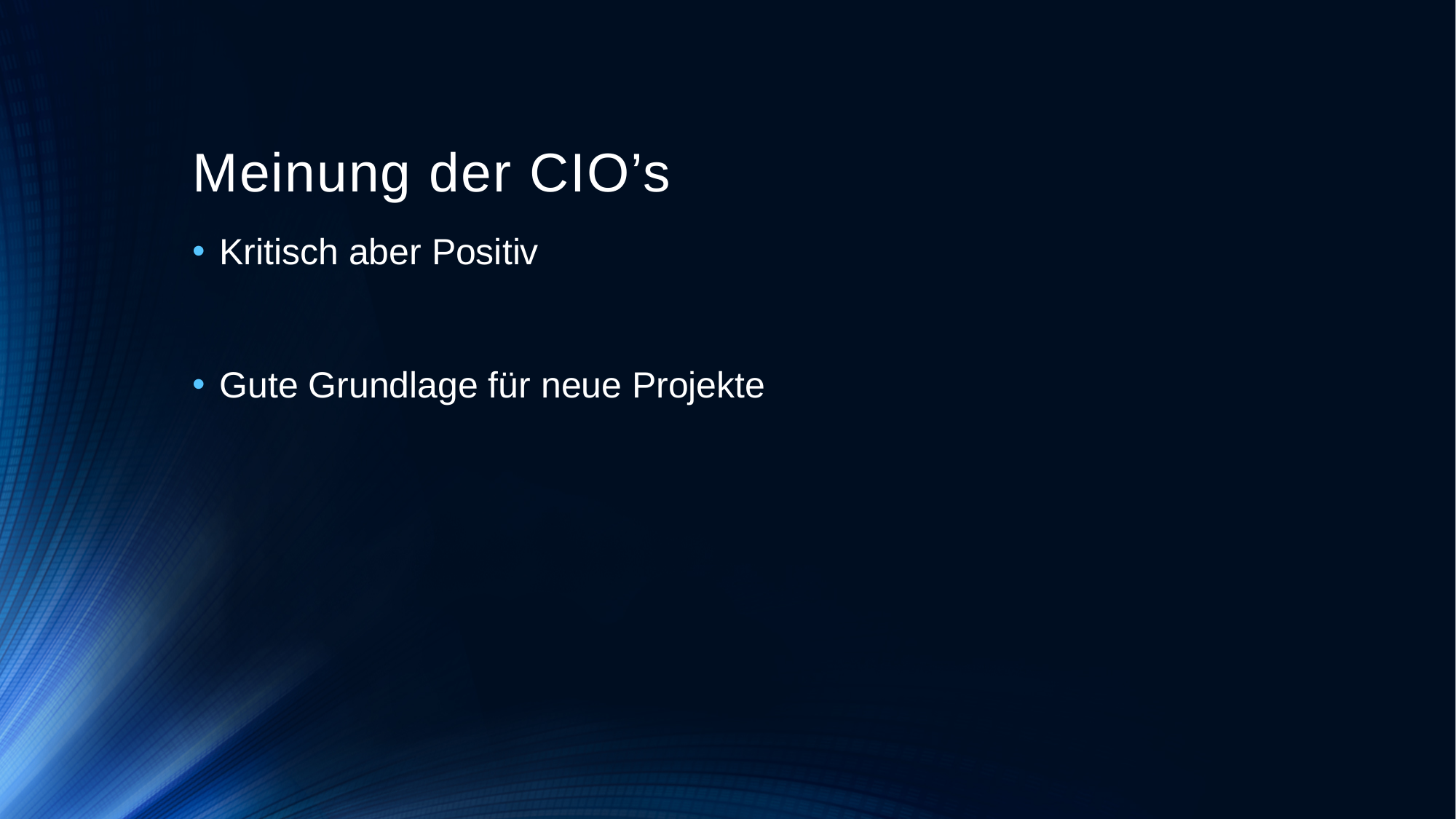

# Meinung der CIO’s
Kritisch aber Positiv

Gute Grundlage für neue Projekte